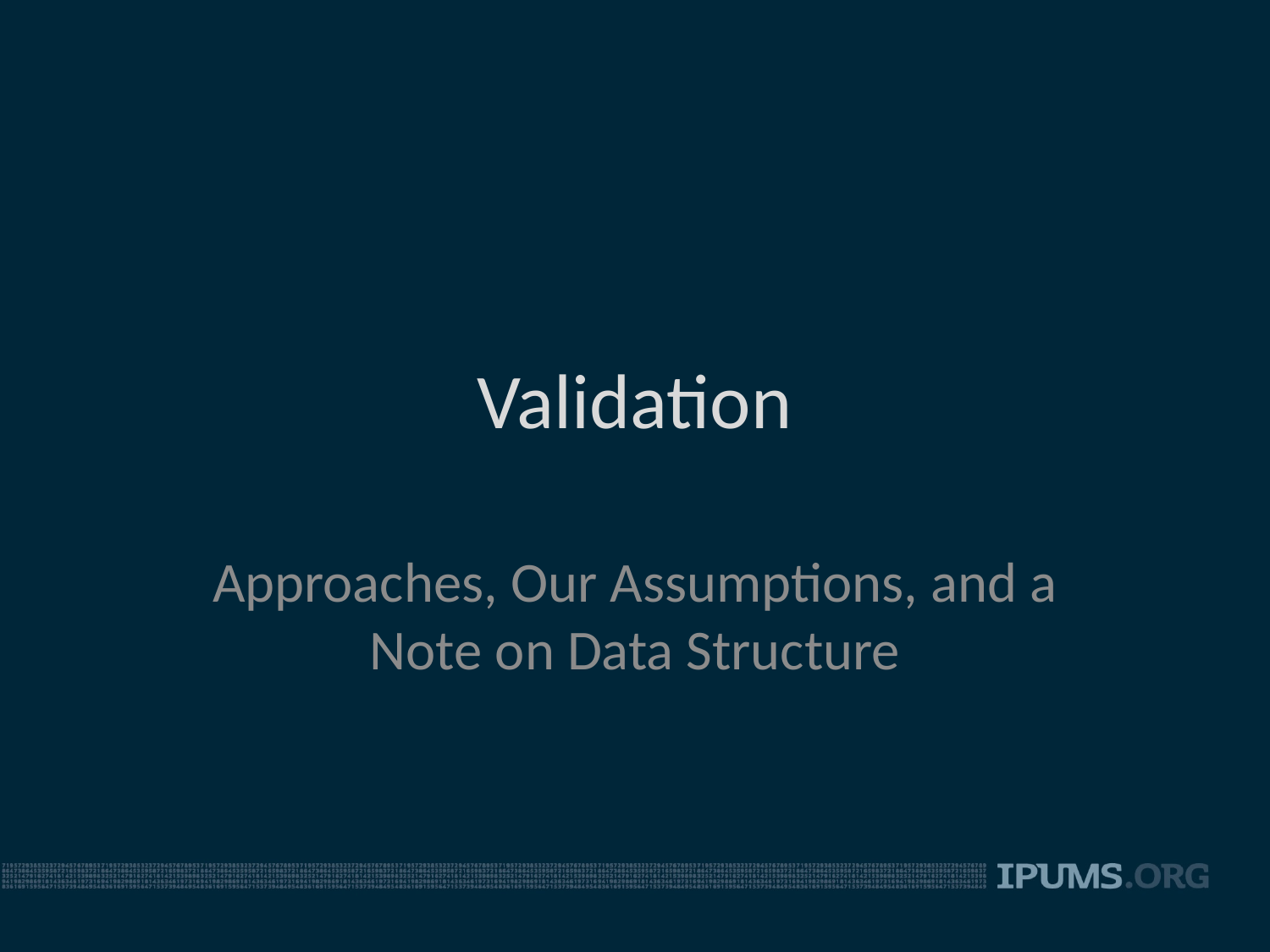

# Validation
Approaches, Our Assumptions, and a Note on Data Structure